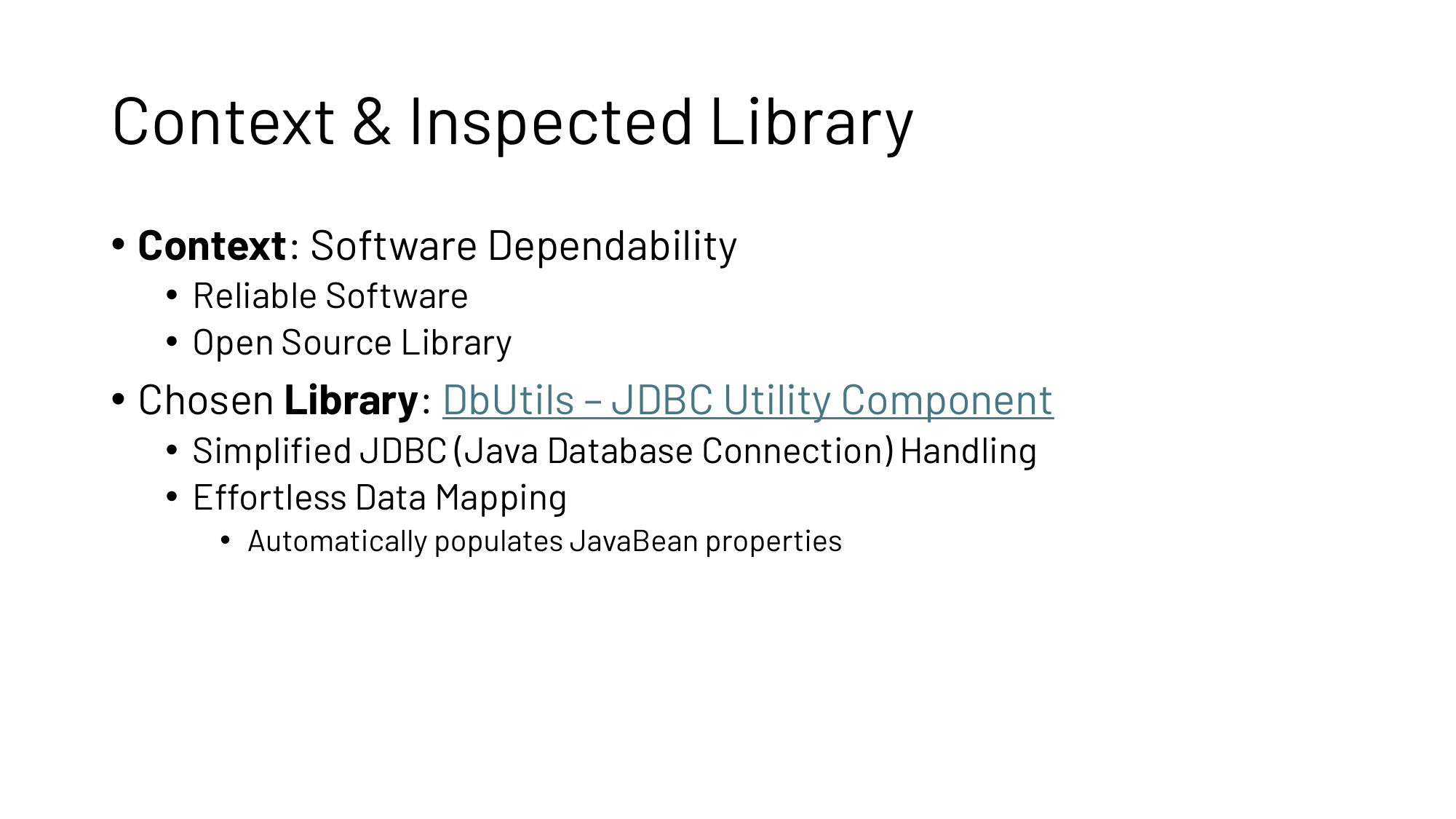

# Context & Inspected Library
Context: Software Dependability
Reliable Software
Open Source Library
Chosen Library: DbUtils – JDBC Utility Component
Simplified JDBC (Java Database Connection) Handling
Effortless Data Mapping
Automatically populates JavaBean properties